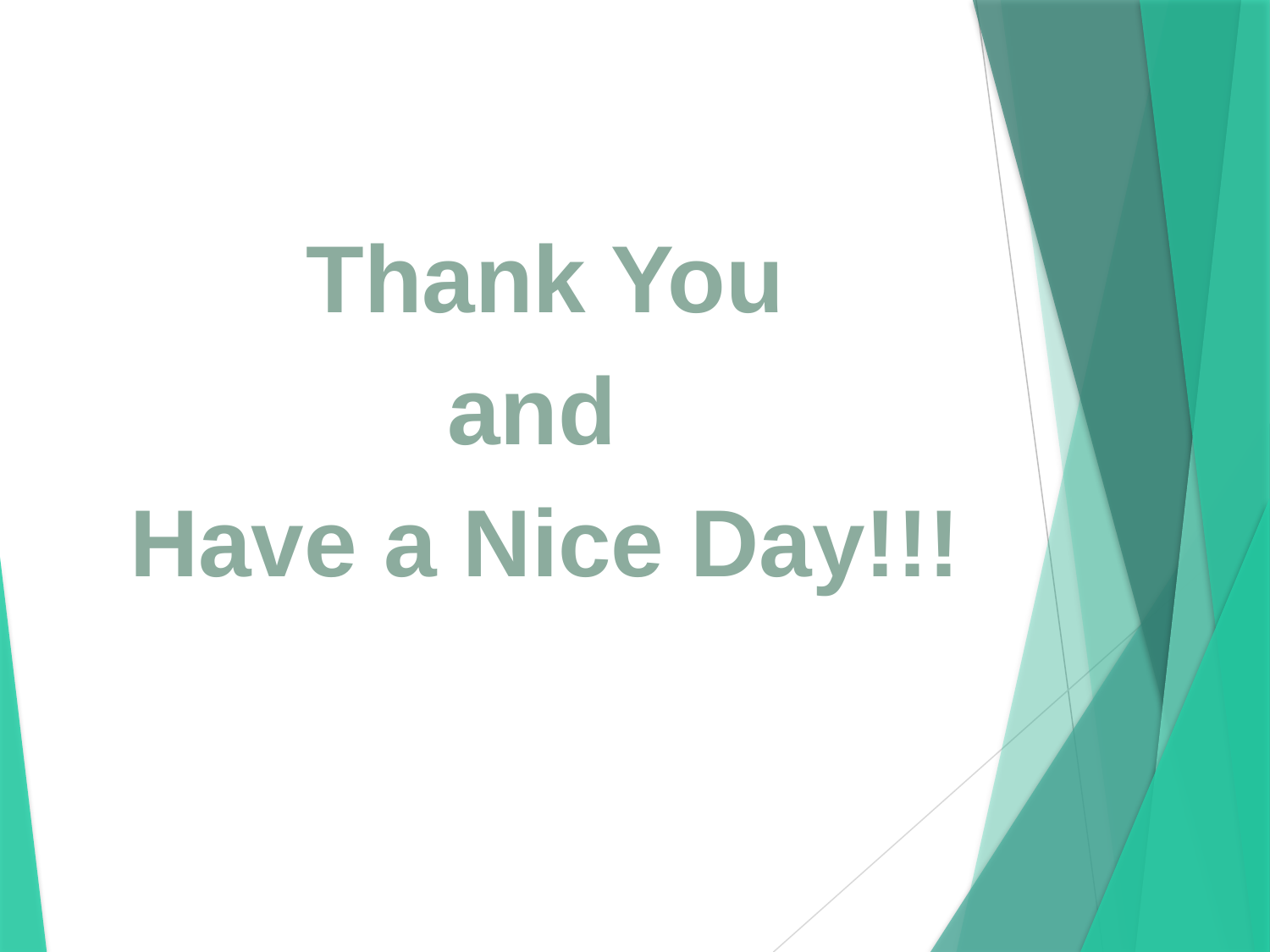

Thank You
and
Have a Nice Day!!!